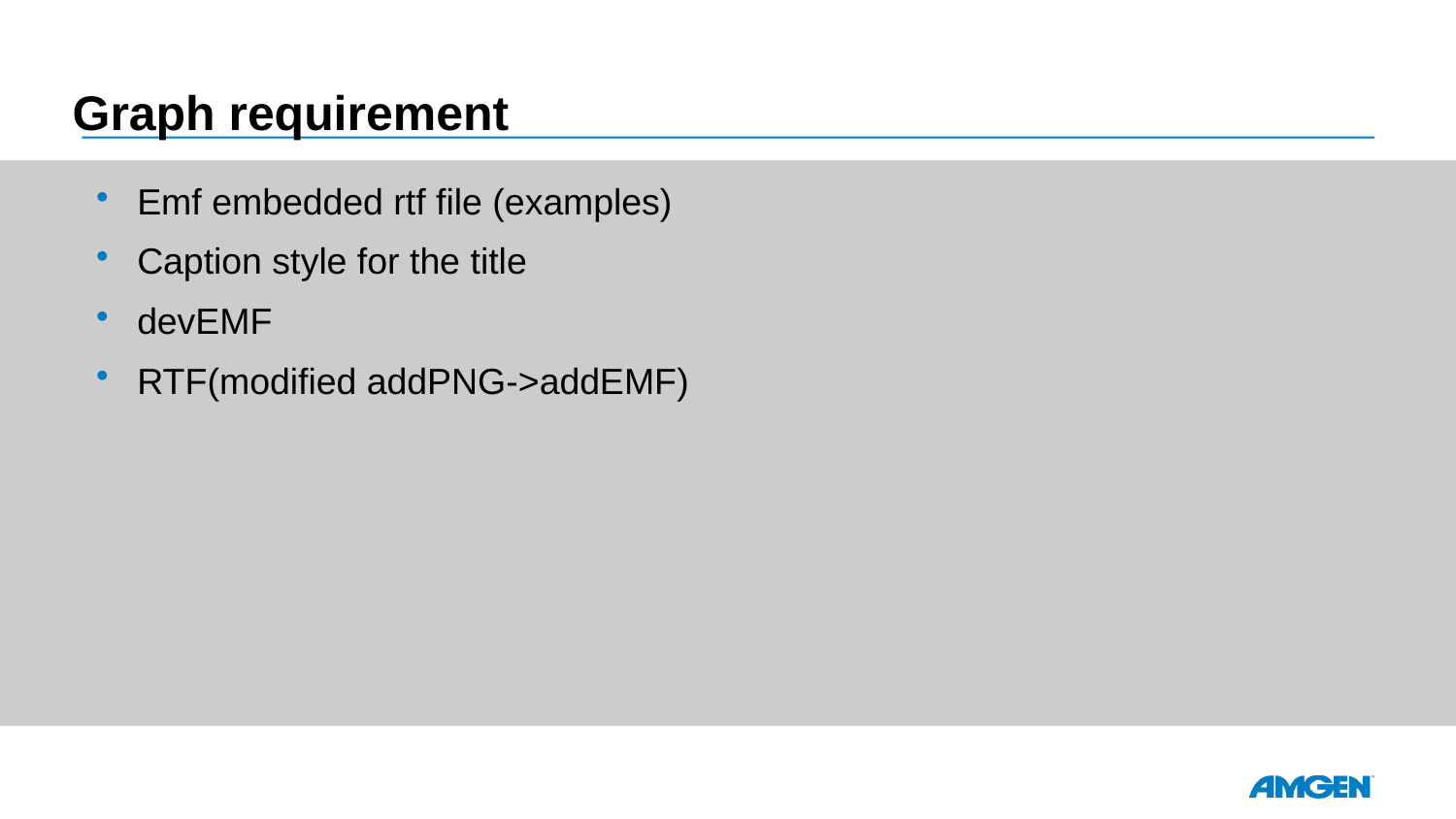

# Graph requirement
Emf embedded rtf file (examples)
Caption style for the title
devEMF
RTF(modified addPNG->addEMF)